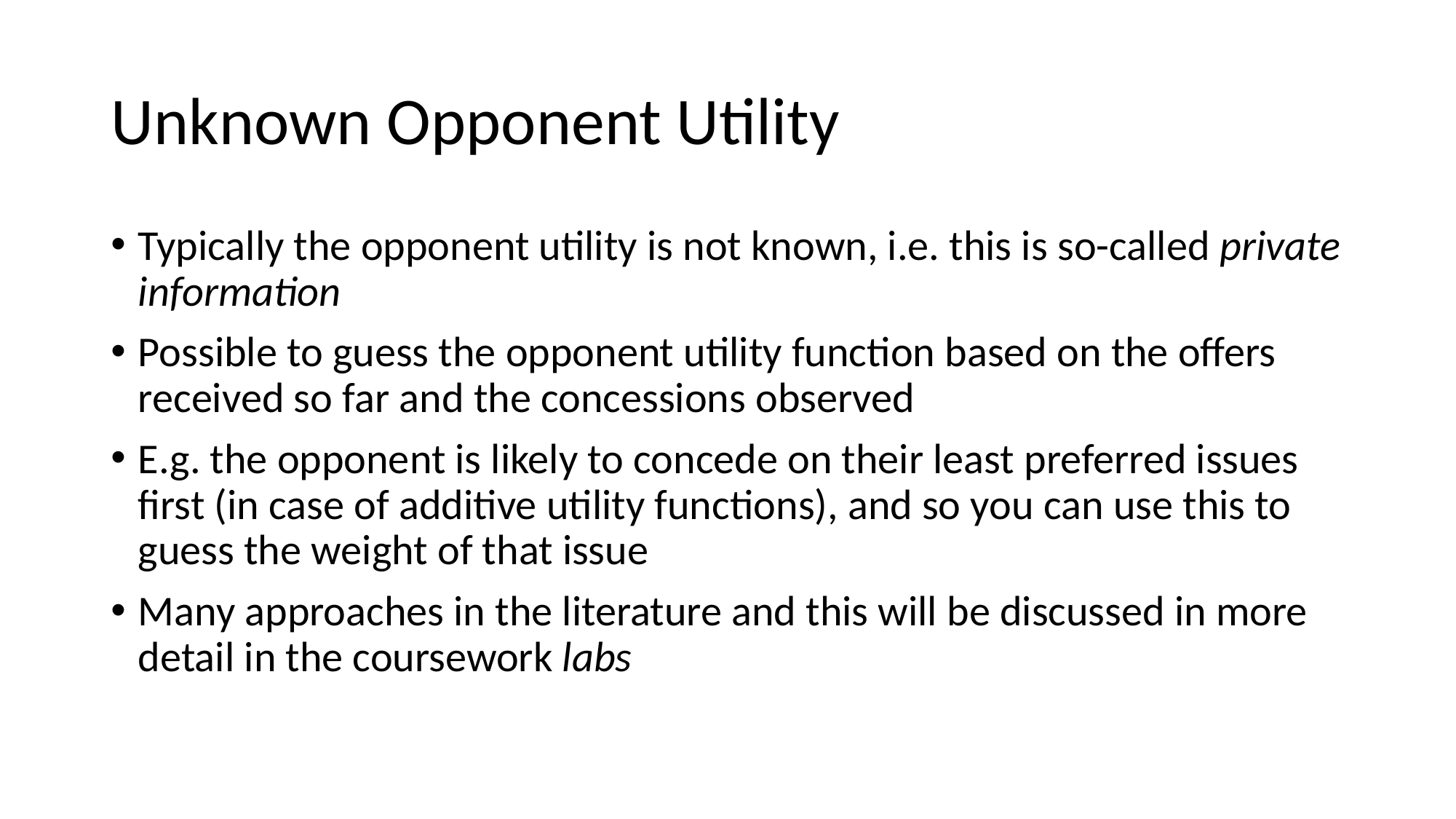

# Unknown Opponent Utility
Typically the opponent utility is not known, i.e. this is so-called private information
Possible to guess the opponent utility function based on the offers received so far and the concessions observed
E.g. the opponent is likely to concede on their least preferred issues first (in case of additive utility functions), and so you can use this to guess the weight of that issue
Many approaches in the literature and this will be discussed in more detail in the coursework labs